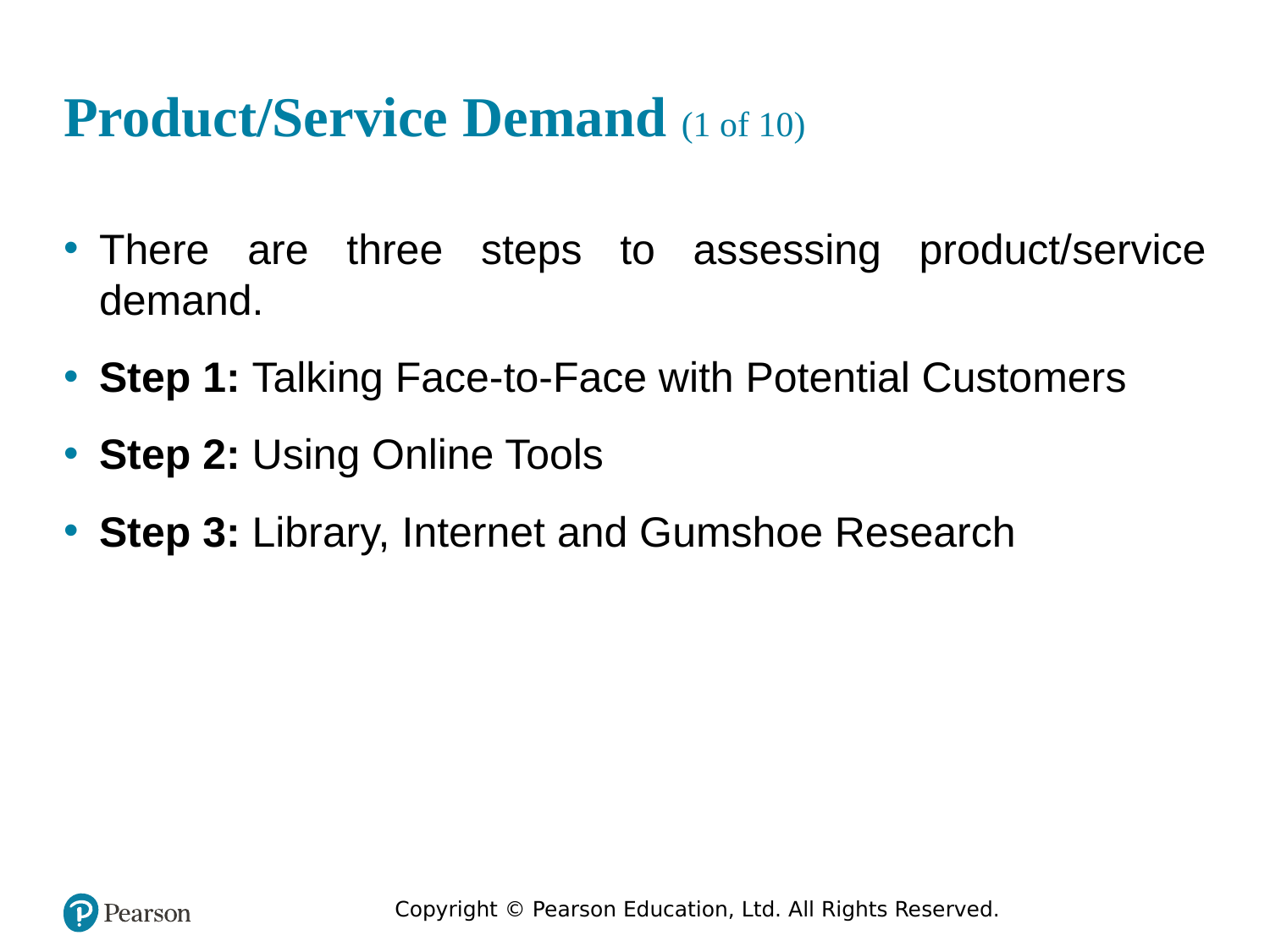

# Product/Service Demand (1 of 10)
There are three steps to assessing product/service demand.
Step 1: Talking Face-to-Face with Potential Customers
Step 2: Using Online Tools
Step 3: Library, Internet and Gumshoe Research